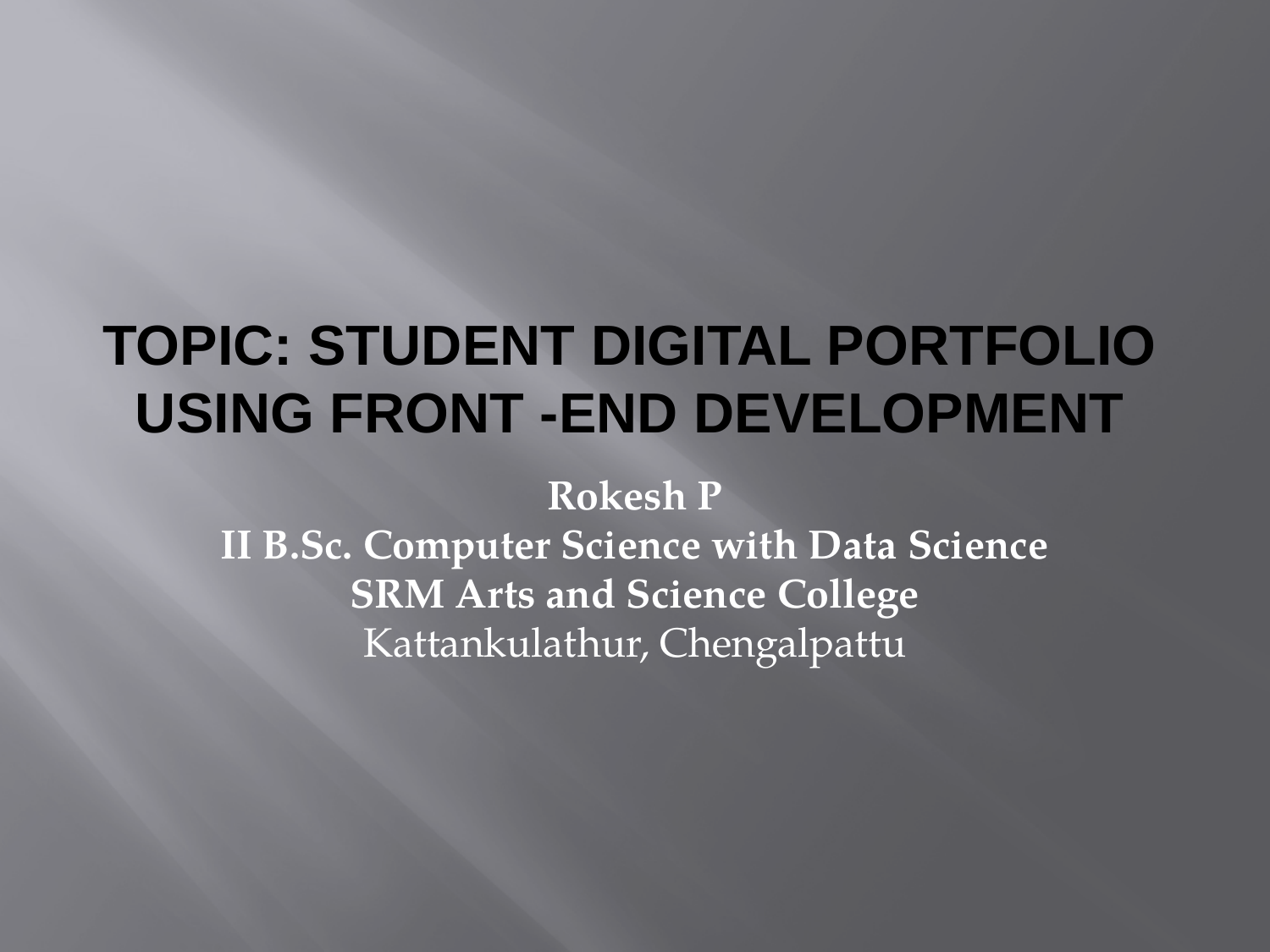

# Topic: student digital portfolio using front -end development
Rokesh P
II B.Sc. Computer Science with Data Science
SRM Arts and Science College
Kattankulathur, Chengalpattu